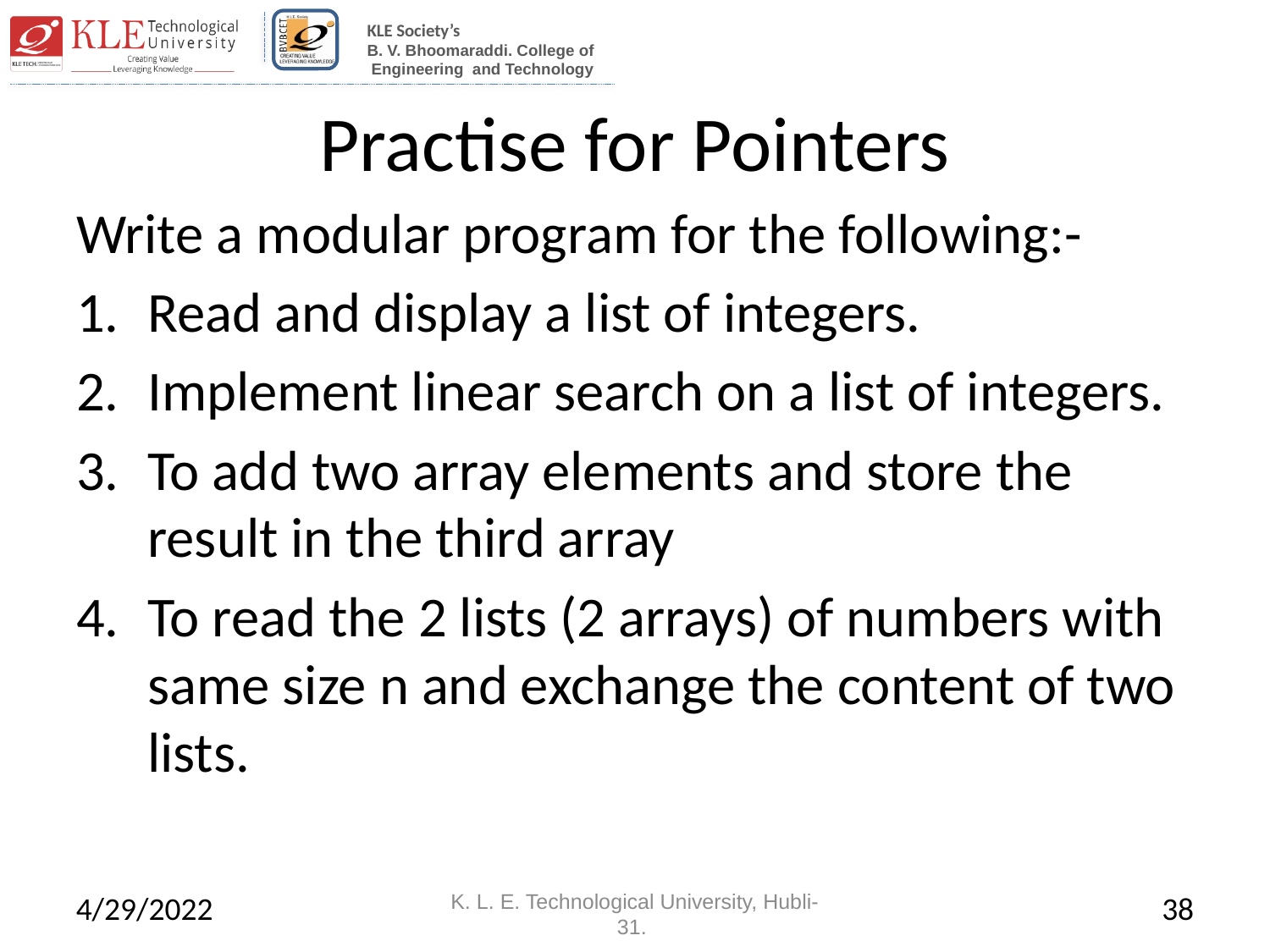

# Practise for Pointers
Write a modular program for the following:-
Read and display a list of integers.
Implement linear search on a list of integers.
To add two array elements and store the result in the third array
To read the 2 lists (2 arrays) of numbers with same size n and exchange the content of two lists.

4/29/2022
K. L. E. Technological University, Hubli-31.

38